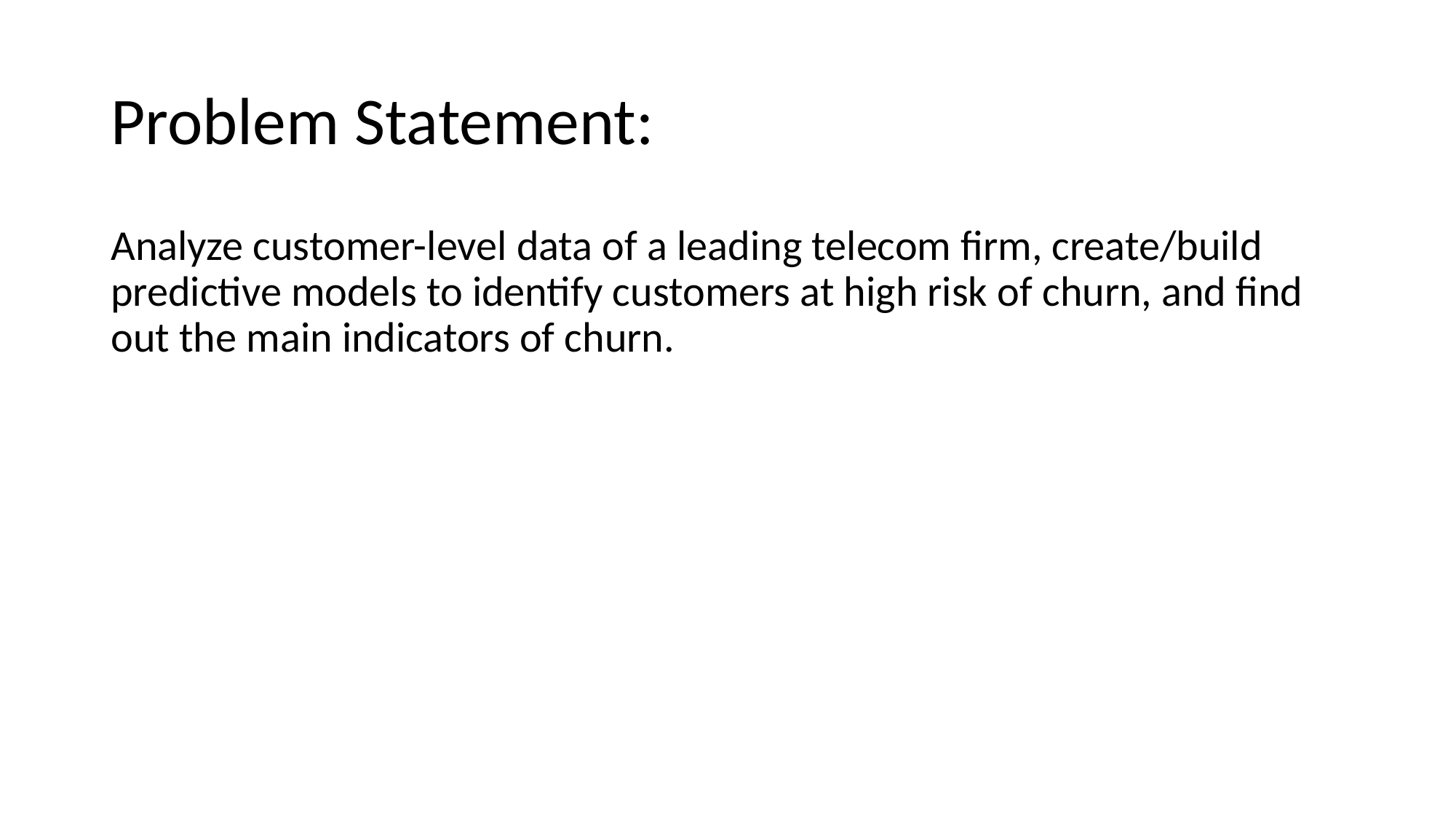

# Problem Statement:
Analyze customer-level data of a leading telecom firm, create/build predictive models to identify customers at high risk of churn, and find out the main indicators of churn.